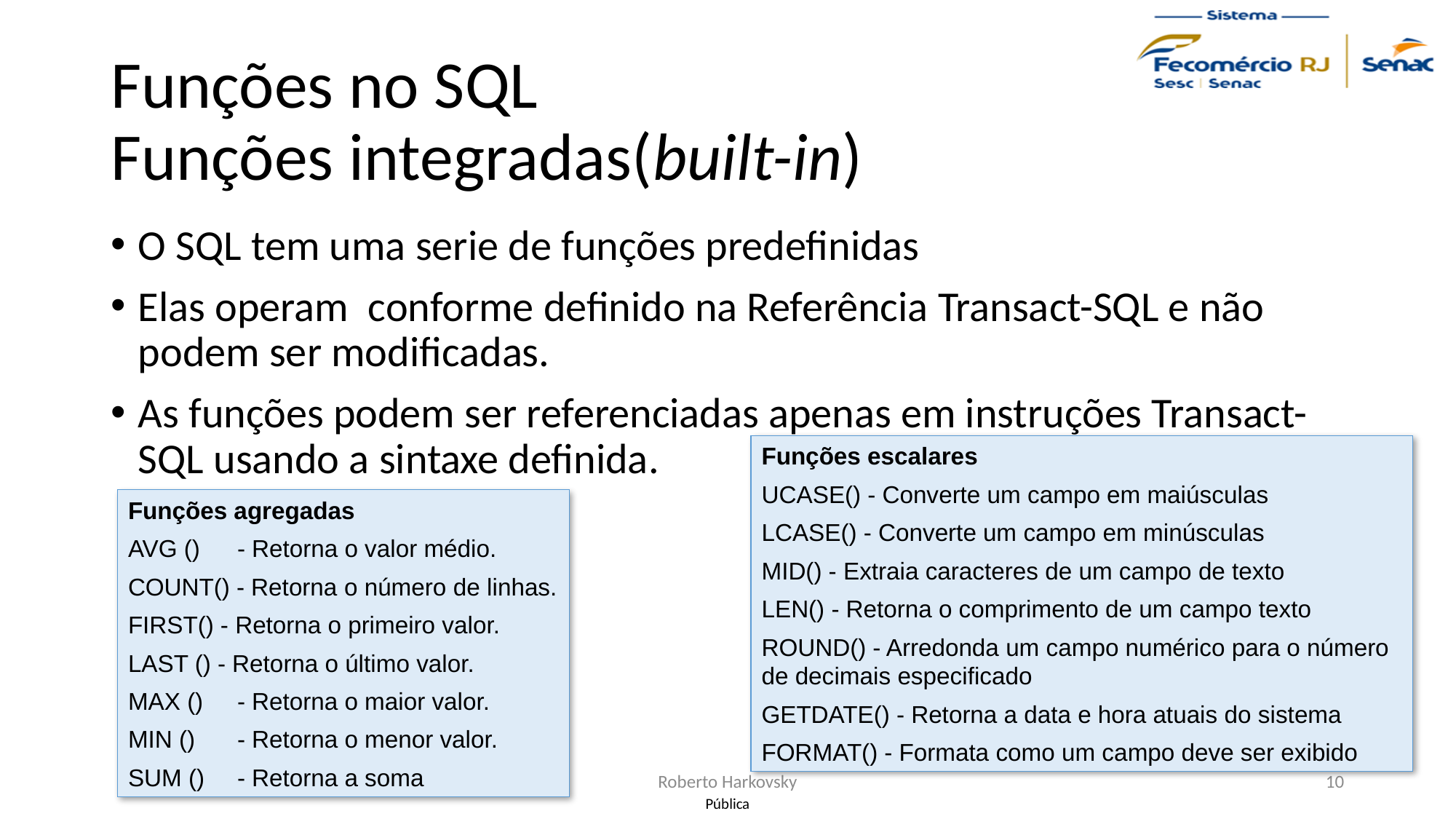

# Funções no SQL Funções integradas(built-in)
O SQL tem uma serie de funções predefinidas
Elas operam  conforme definido na Referência Transact-SQL e não podem ser modificadas.
As funções podem ser referenciadas apenas em instruções Transact-SQL usando a sintaxe definida.
Funções escalares
UCASE() - Converte um campo em maiúsculas
LCASE() - Converte um campo em minúsculas
MID() - Extraia caracteres de um campo de texto
LEN() - Retorna o comprimento de um campo texto
ROUND() - Arredonda um campo numérico para o número de decimais especificado
GETDATE() - Retorna a data e hora atuais do sistema
FORMAT() - Formata como um campo deve ser exibido
Funções agregadas
AVG ()	- Retorna o valor médio.
COUNT() - Retorna o número de linhas.
FIRST() - Retorna o primeiro valor.
LAST () - Retorna o último valor.
MAX () 	- Retorna o maior valor.
MIN () 	- Retorna o menor valor.
SUM () 	- Retorna a soma
Roberto Harkovsky
10